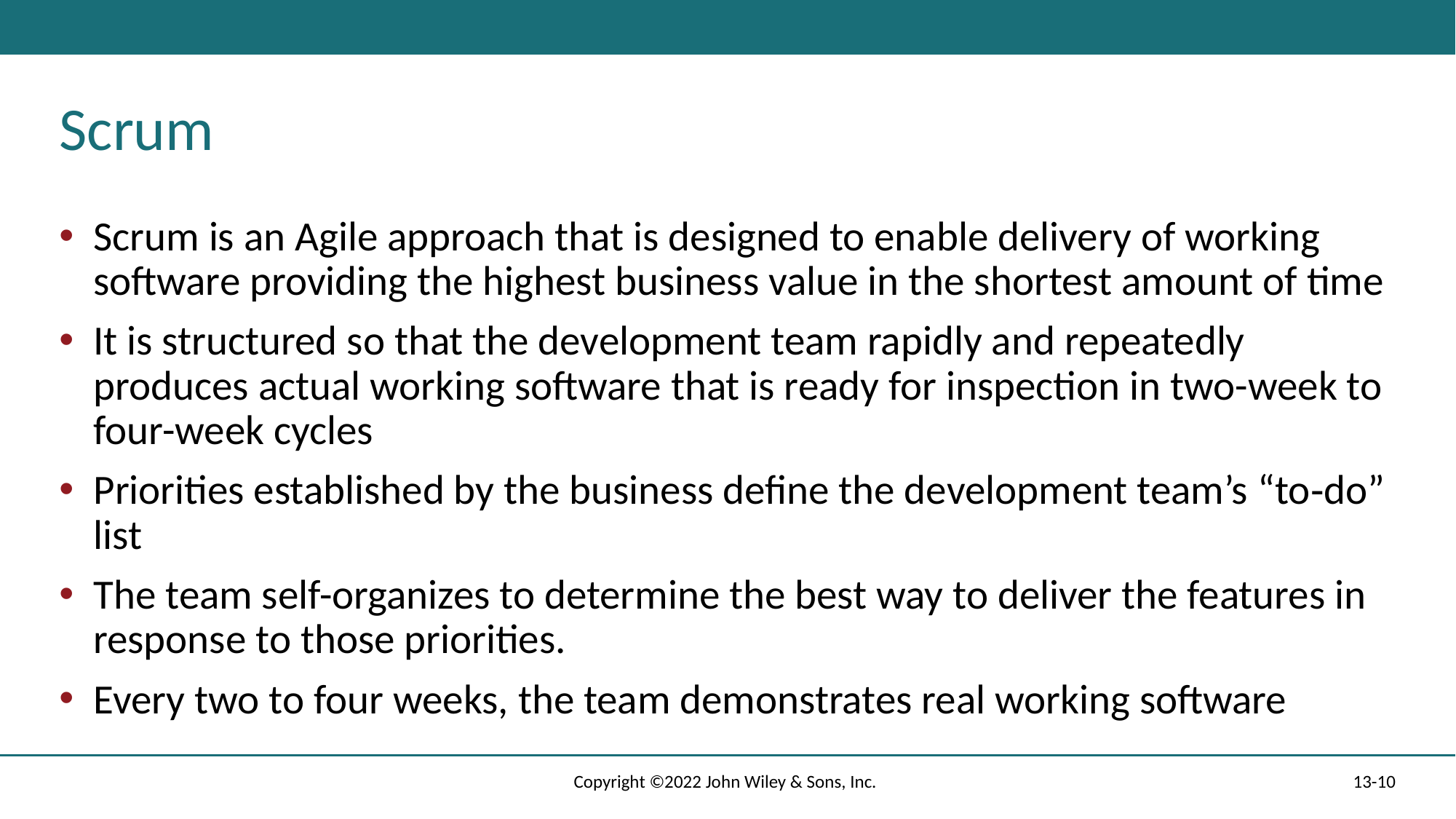

# Scrum
Scrum is an Agile approach that is designed to enable delivery of working software providing the highest business value in the shortest amount of time
It is structured so that the development team rapidly and repeatedly produces actual working software that is ready for inspection in two-week to four-week cycles
Priorities established by the business define the development team’s “to‑do” list
The team self-organizes to determine the best way to deliver the features in response to those priorities.
Every two to four weeks, the team demonstrates real working software
Copyright ©2022 John Wiley & Sons, Inc.
13-10